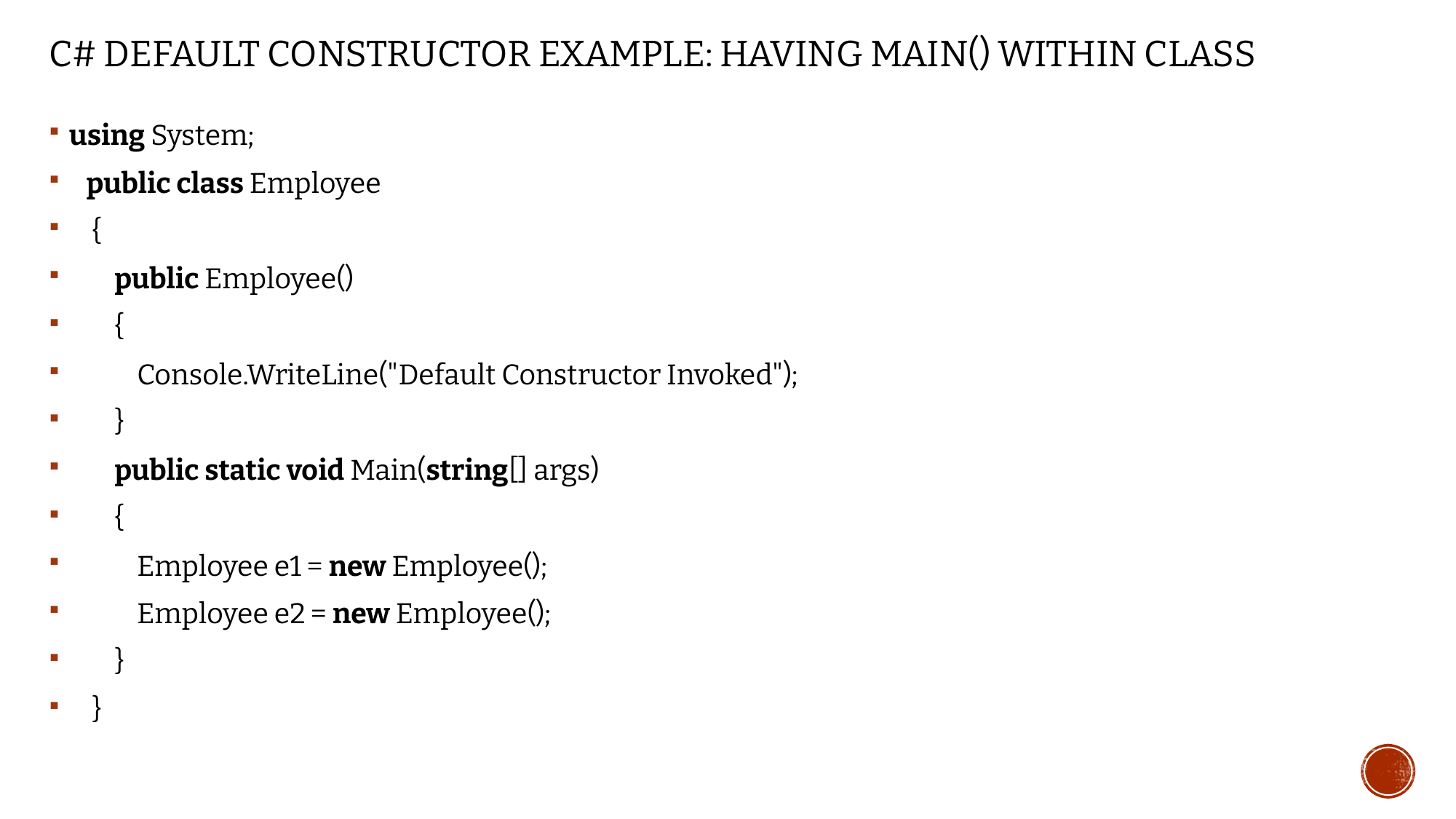

# C# Default Constructor Example: Having Main() within class
using System;
   public class Employee
    {
        public Employee()
        {
            Console.WriteLine("Default Constructor Invoked");
        }
        public static void Main(string[] args)
        {
            Employee e1 = new Employee();
            Employee e2 = new Employee();
        }
    }